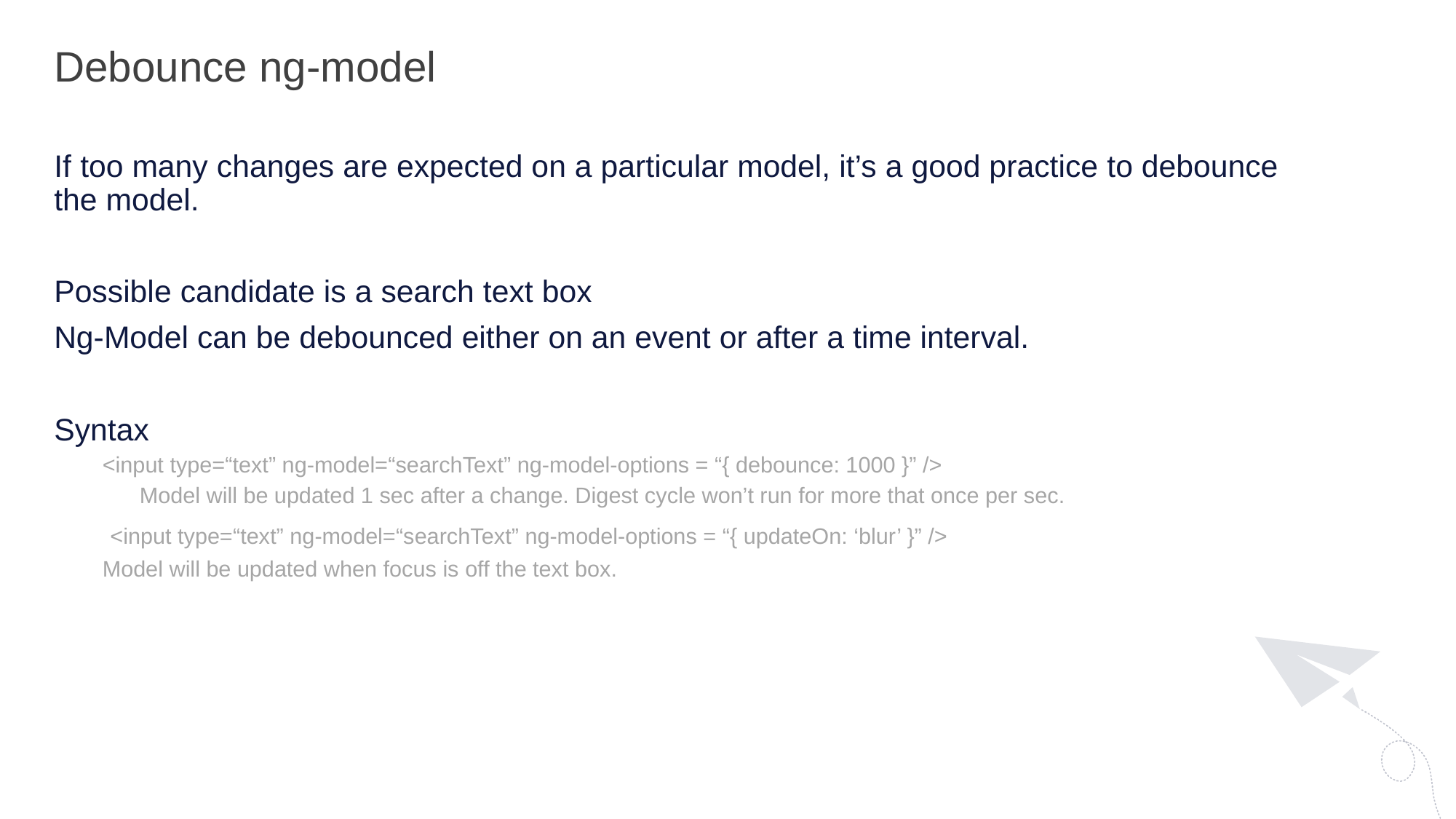

Debounce ng-model
If too many changes are expected on a particular model, it’s a good practice to debounce the model.

Possible candidate is a search text box
Ng-Model can be debounced either on an event or after a time interval.

Syntax
<input type=“text” ng-model=“searchText” ng-model-options = “{ debounce: 1000 }” />
      Model will be updated 1 sec after a change. Digest cycle won’t run for more that once per sec.
 <input type=“text” ng-model=“searchText” ng-model-options = “{ updateOn: ‘blur’ }” />
	Model will be updated when focus is off the text box.